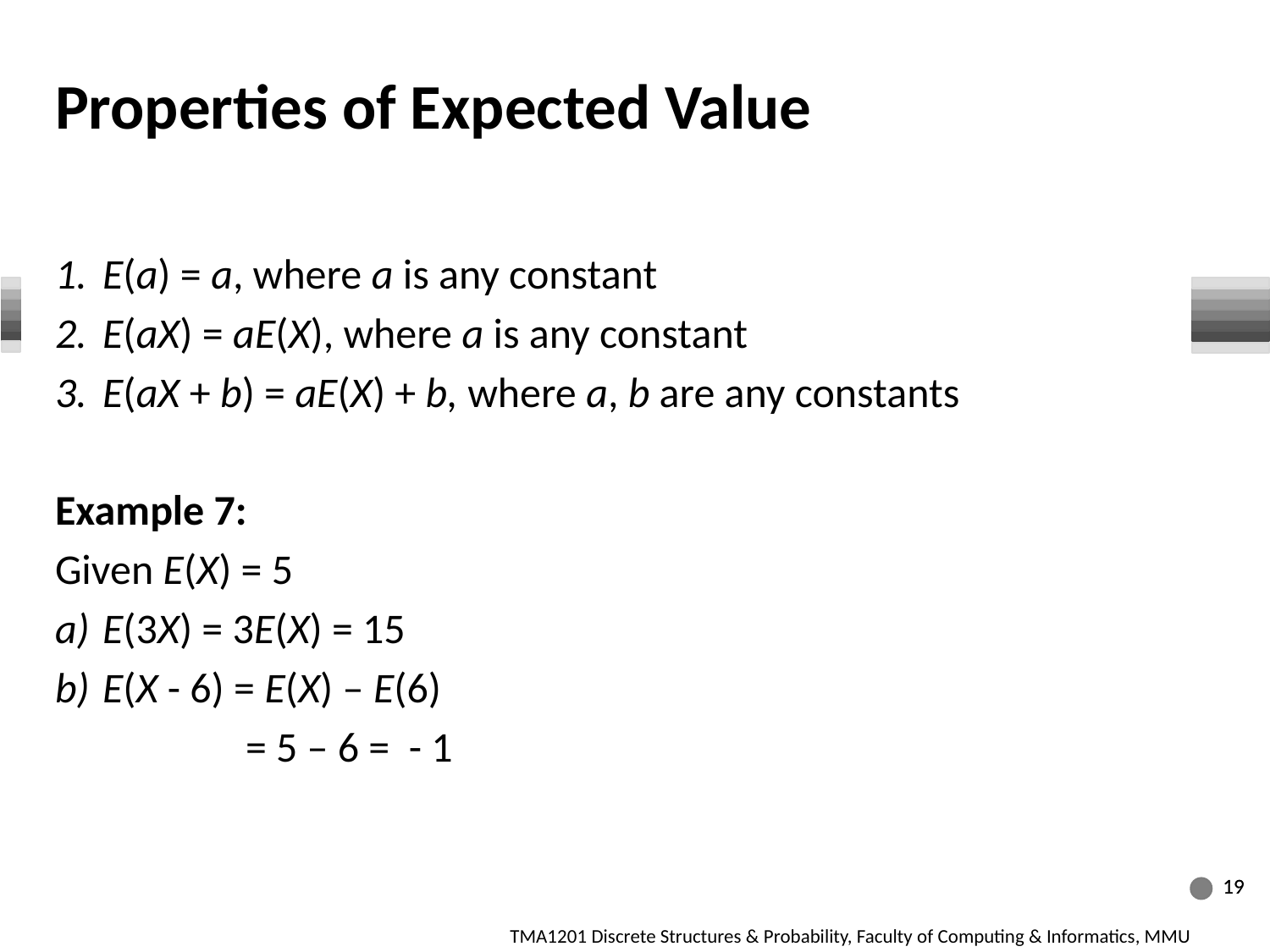

# Properties of Expected Value

E(a) = a, where a is any constant
E(aX) = aE(X), where a is any constant
E(aX + b) = aE(X) + b, where a, b are any constants

Example 7:
Given E(X) = 5
E(3X) = 3E(X) = 15
E(X - 6) = E(X) – E(6)
                    = 5 – 6 =  - 1
19
19
19
TMA1201 Discrete Structures & Probability, Faculty of Computing & Informatics, MMU